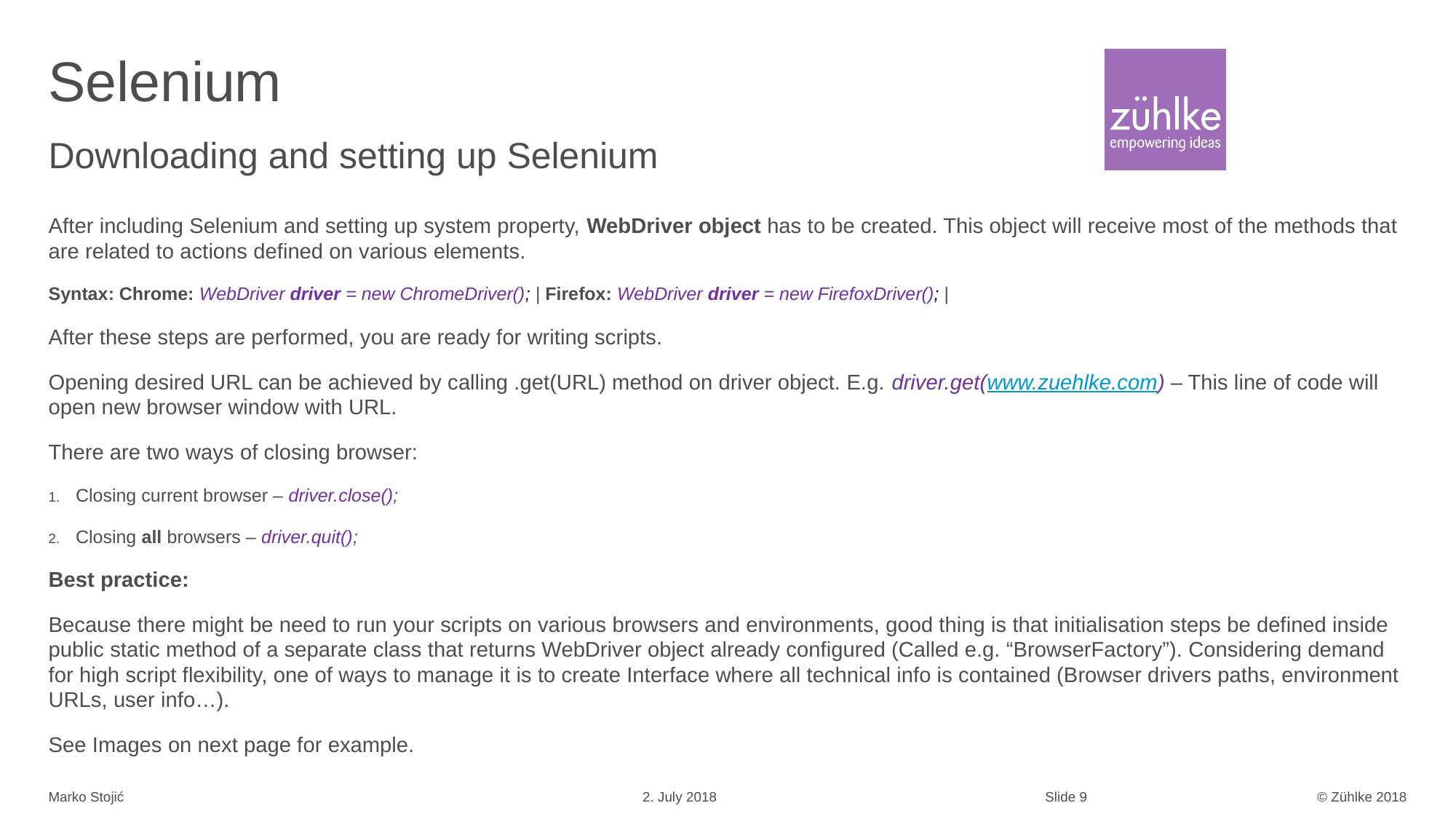

# Selenium
Downloading and setting up Selenium
After including Selenium and setting up system property, WebDriver object has to be created. This object will receive most of the methods that are related to actions defined on various elements.
Syntax: Chrome: WebDriver driver = new ChromeDriver(); | Firefox: WebDriver driver = new FirefoxDriver(); |
After these steps are performed, you are ready for writing scripts.
Opening desired URL can be achieved by calling .get(URL) method on driver object. E.g. driver.get(www.zuehlke.com) – This line of code will open new browser window with URL.
There are two ways of closing browser:
Closing current browser – driver.close();
Closing all browsers – driver.quit();
Best practice:
Because there might be need to run your scripts on various browsers and environments, good thing is that initialisation steps be defined inside public static method of a separate class that returns WebDriver object already configured (Called e.g. “BrowserFactory”). Considering demand for high script flexibility, one of ways to manage it is to create Interface where all technical info is contained (Browser drivers paths, environment URLs, user info…).
See Images on next page for example.